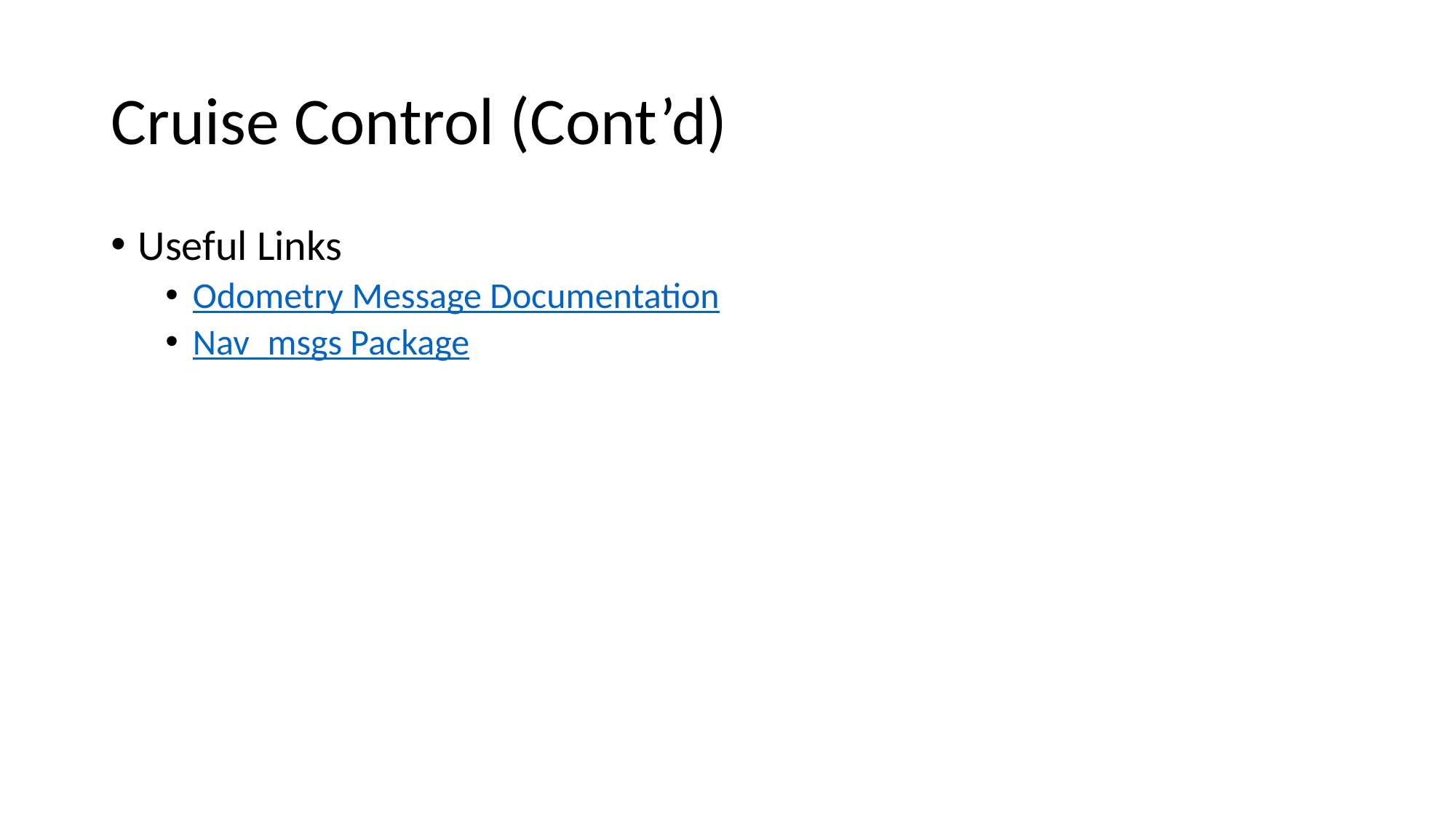

# Cruise Control (Cont’d)
Useful Links
Odometry Message Documentation
Nav_msgs Package